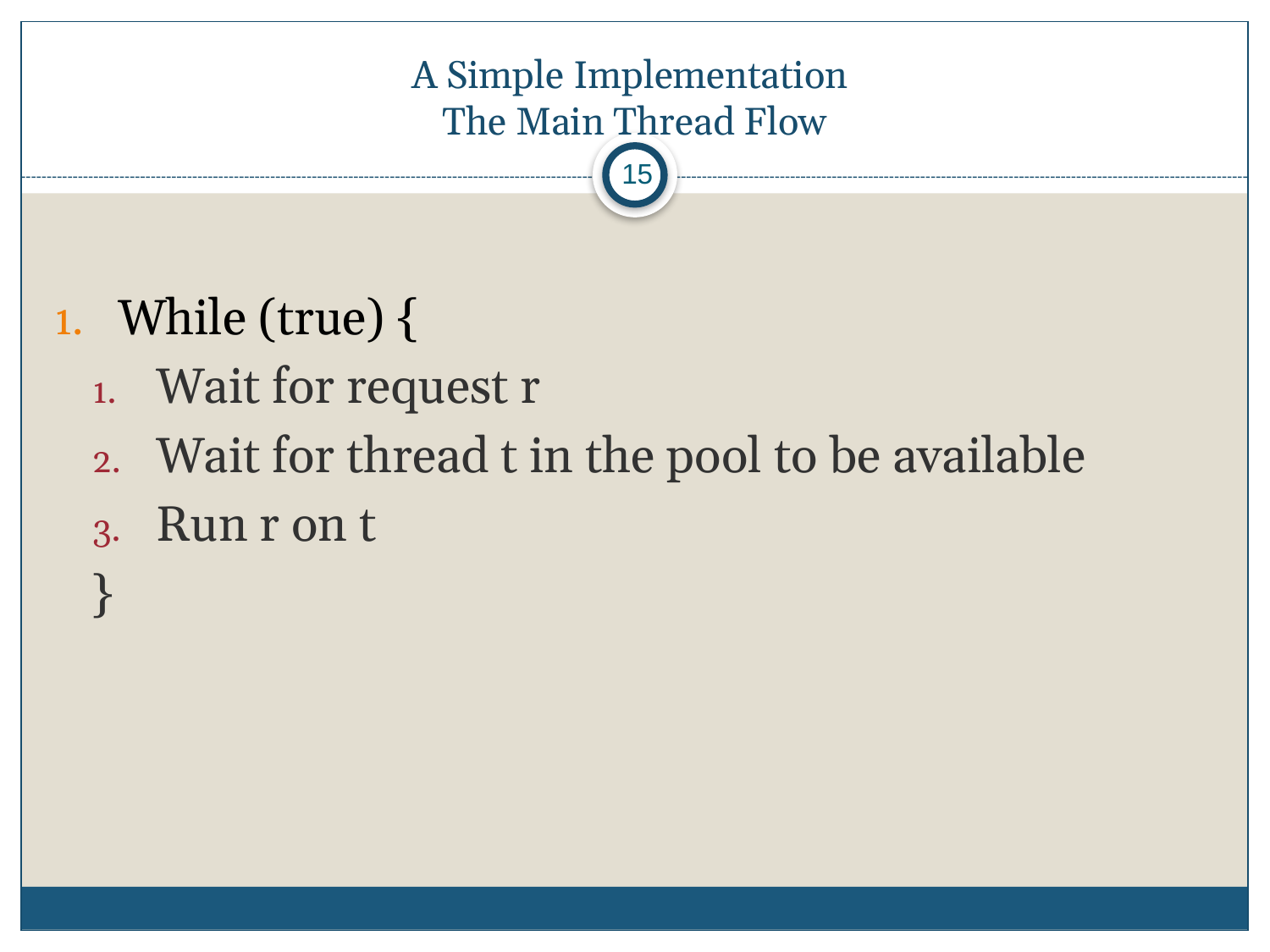

# A Simple Implementation The Main Thread Flow
15

While (true) {
Wait for request r
Wait for thread t in the pool to be available
Run r on t
}